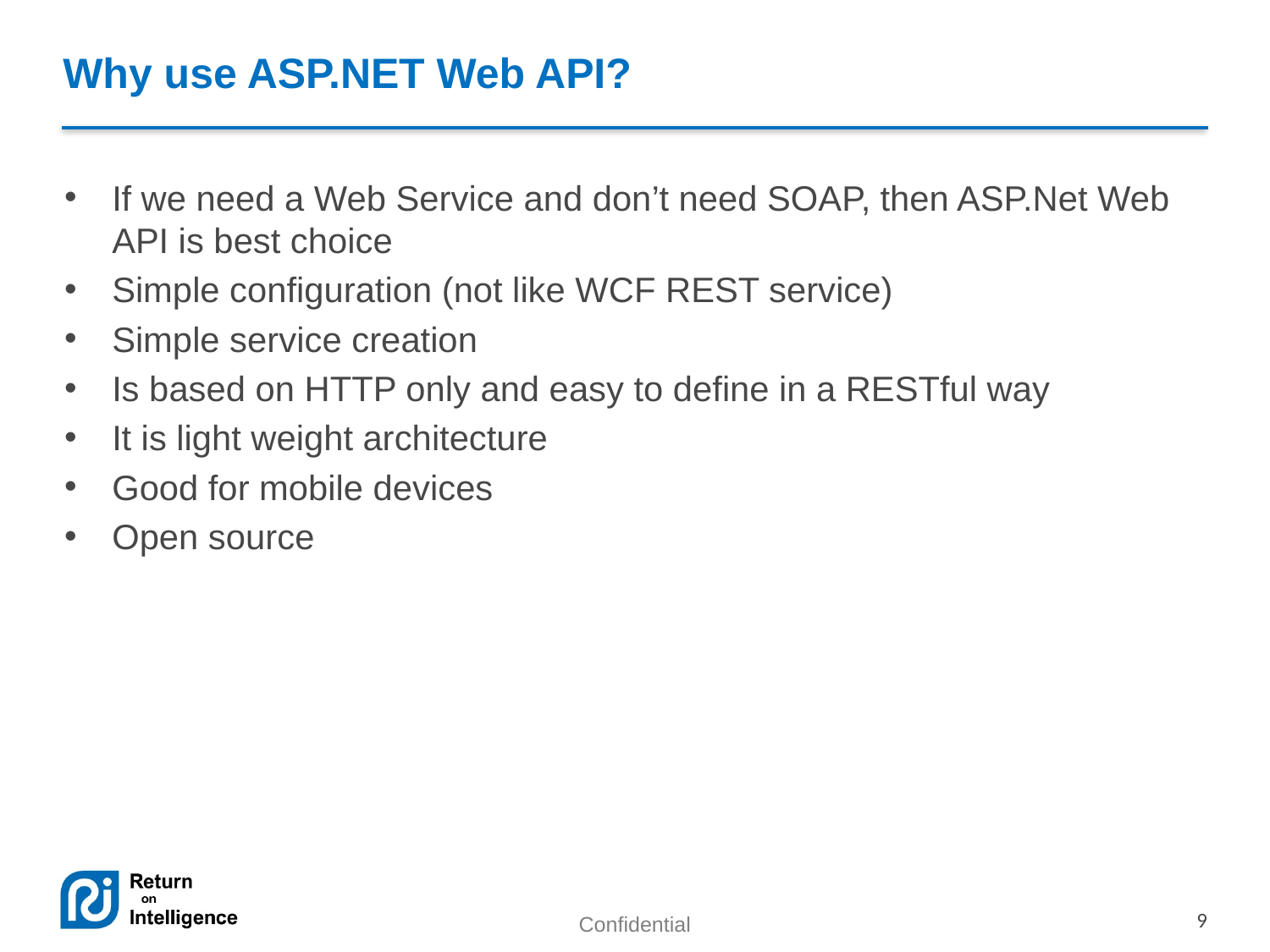

# Why use ASP.NET Web API?
If we need a Web Service and don’t need SOAP, then ASP.Net Web API is best choice
Simple configuration (not like WCF REST service)
Simple service creation
Is based on HTTP only and easy to define in a RESTful way
It is light weight architecture
Good for mobile devices
Open source